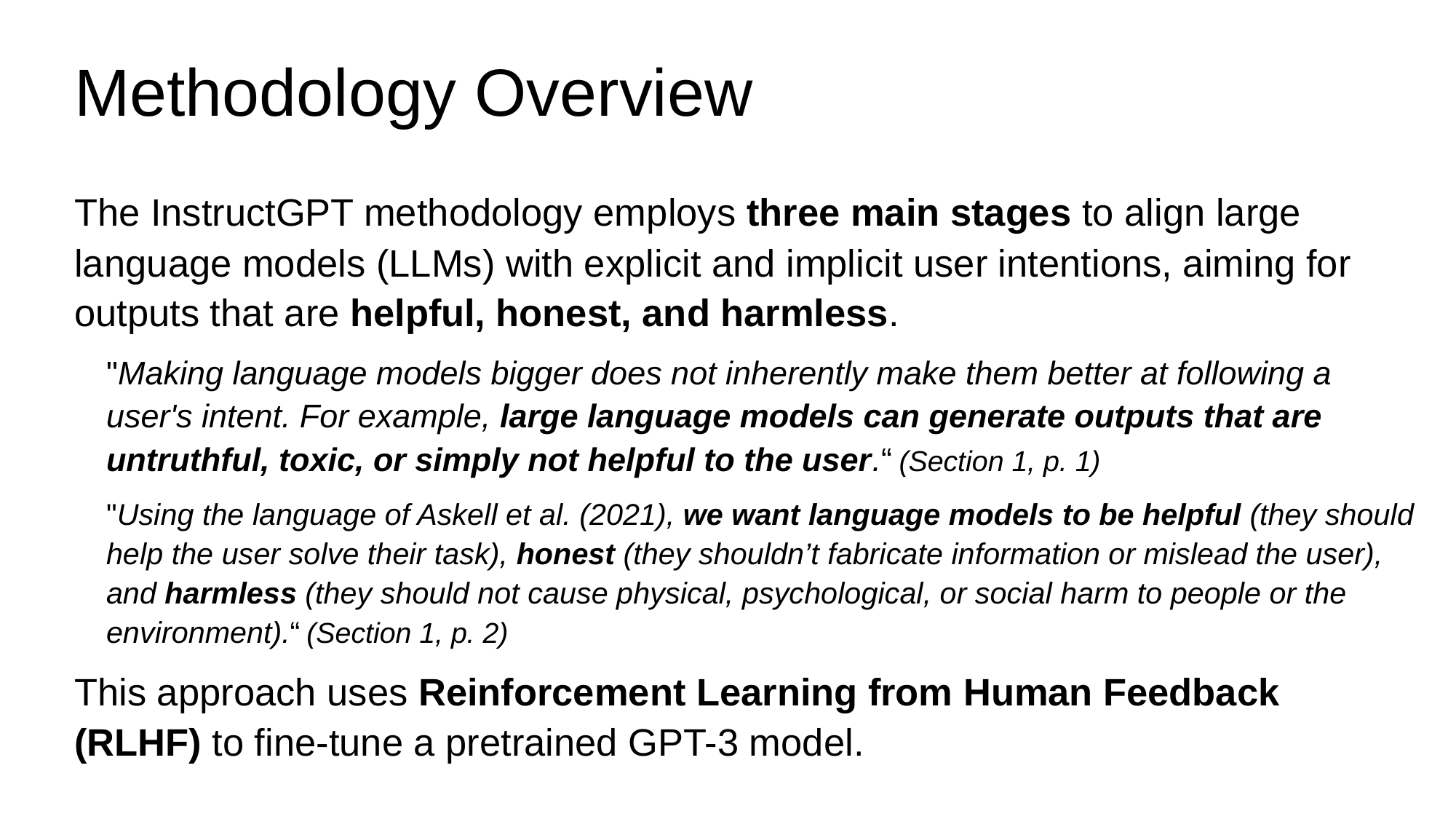

# Methodology Overview
The InstructGPT methodology employs three main stages to align large language models (LLMs) with explicit and implicit user intentions, aiming for outputs that are helpful, honest, and harmless.
"Making language models bigger does not inherently make them better at following a user's intent. For example, large language models can generate outputs that are untruthful, toxic, or simply not helpful to the user.“ (Section 1, p. 1)
"Using the language of Askell et al. (2021), we want language models to be helpful (they should help the user solve their task), honest (they shouldn’t fabricate information or mislead the user), and harmless (they should not cause physical, psychological, or social harm to people or the environment).“ (Section 1, p. 2)
This approach uses Reinforcement Learning from Human Feedback (RLHF) to fine-tune a pretrained GPT-3 model.